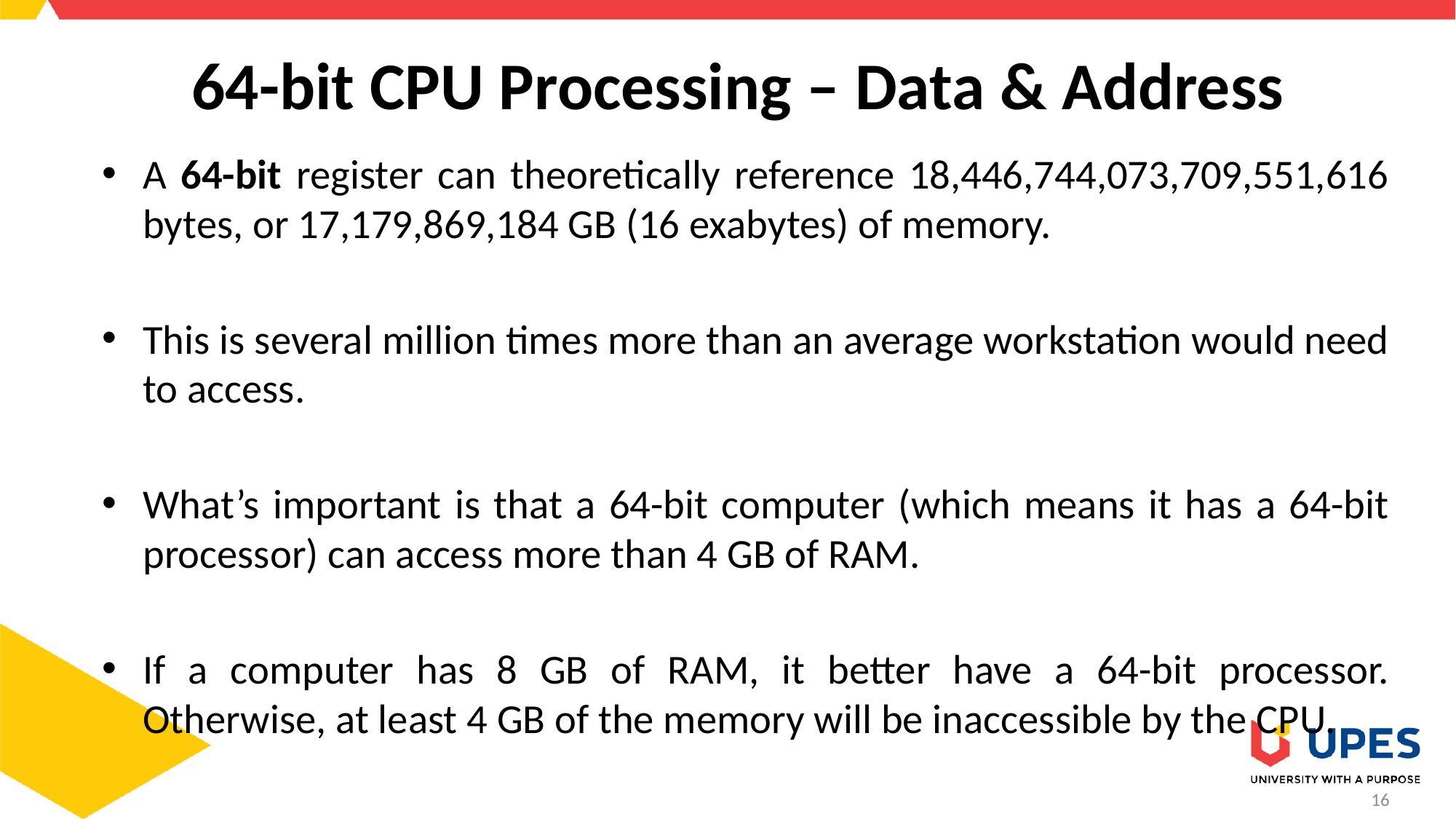

# 64-bit CPU Processing – Data & Address
A 64-bit register can theoretically reference 18,446,744,073,709,551,616 bytes, or 17,179,869,184 GB (16 exabytes) of memory.

This is several million times more than an average workstation would need to access.

What’s important is that a 64-bit computer (which means it has a 64-bit processor) can access more than 4 GB of RAM.

If a computer has 8 GB of RAM, it better have a 64-bit processor. Otherwise, at least 4 GB of the memory will be inaccessible by the CPU.